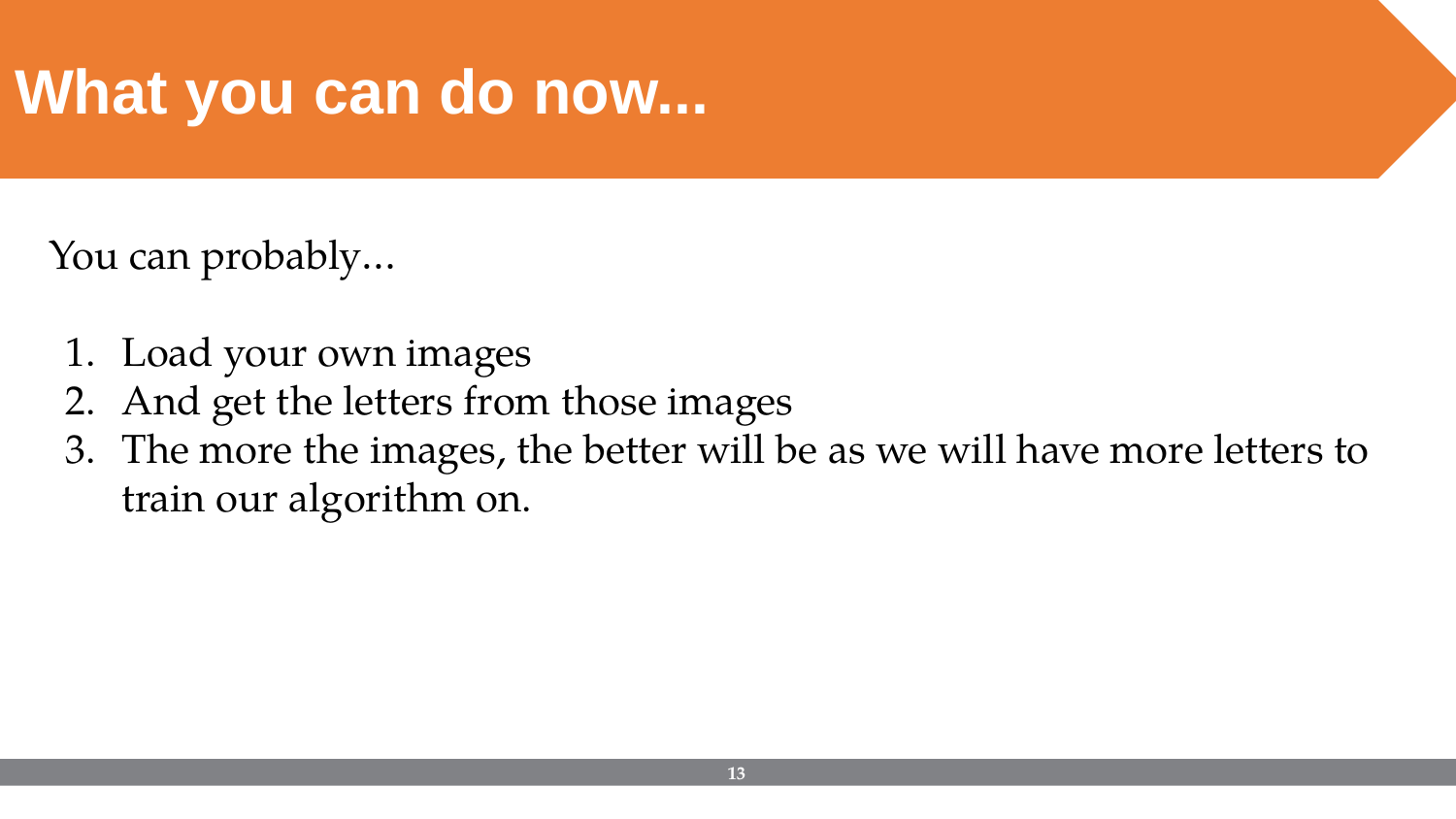

What you can do now...
You can probably…

Load your own images
And get the letters from those images
The more the images, the better will be as we will have more letters to train our algorithm on.

13